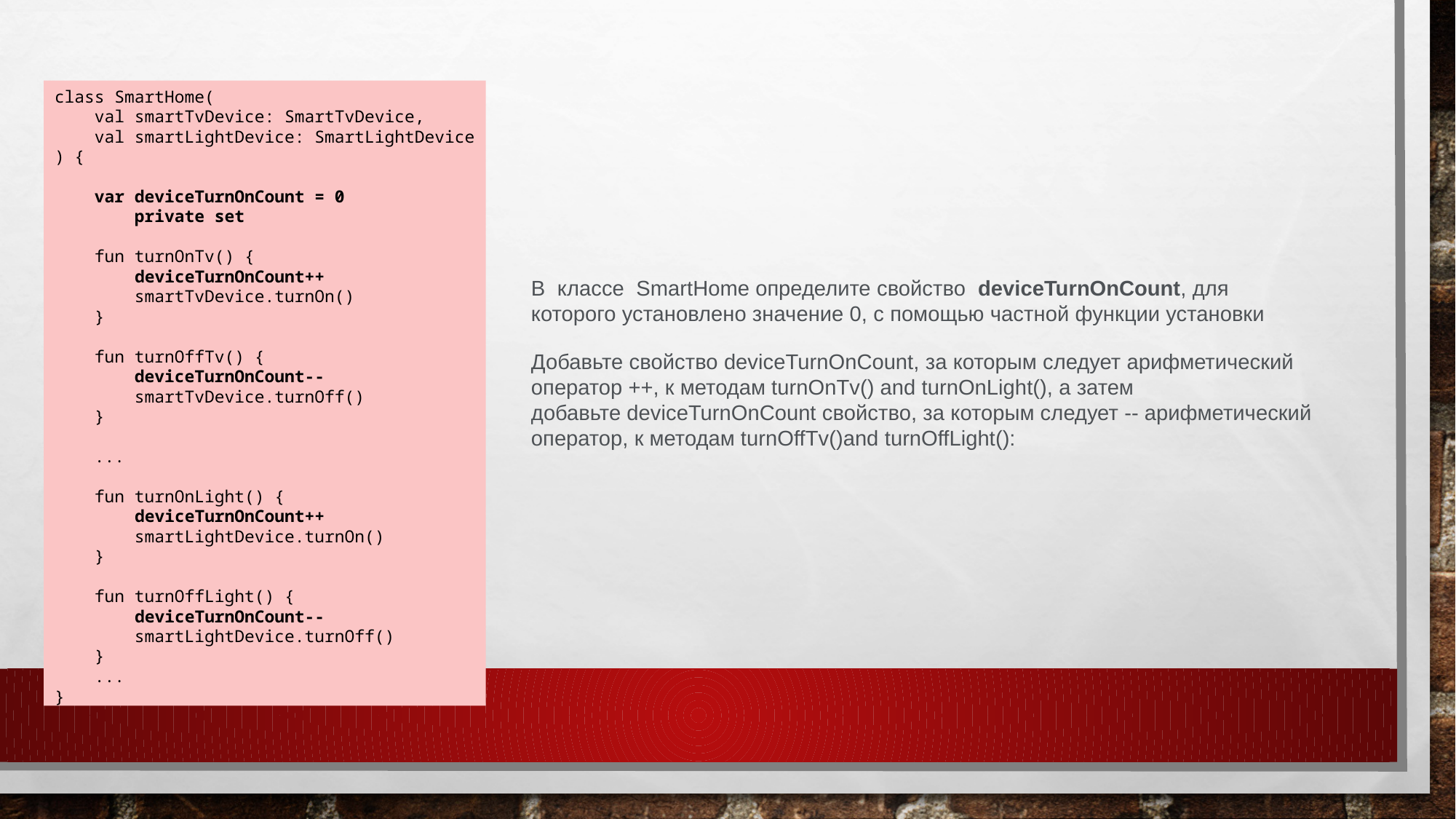

class SmartHome(
    val smartTvDevice: SmartTvDevice,
    val smartLightDevice: SmartLightDevice
) {
    var deviceTurnOnCount = 0
        private set
    fun turnOnTv() {
        deviceTurnOnCount++
        smartTvDevice.turnOn()
    }
    fun turnOffTv() {
        deviceTurnOnCount--
        smartTvDevice.turnOff()
    }
   
    ...
    fun turnOnLight() {
        deviceTurnOnCount++
        smartLightDevice.turnOn()
    }
    fun turnOffLight() {
        deviceTurnOnCount--
        smartLightDevice.turnOff()
    }
    ...
}
В  классе  SmartHome определите свойство  deviceTurnOnCount, для которого установлено значение 0, с помощью частной функции установки
Добавьте свойство deviceTurnOnCount, за которым следует арифметический оператор ++, к методам turnOnTv() and turnOnLight(), а затем добавьте deviceTurnOnCount свойство, за которым следует -- арифметический оператор, к методам turnOffTv()and turnOffLight():